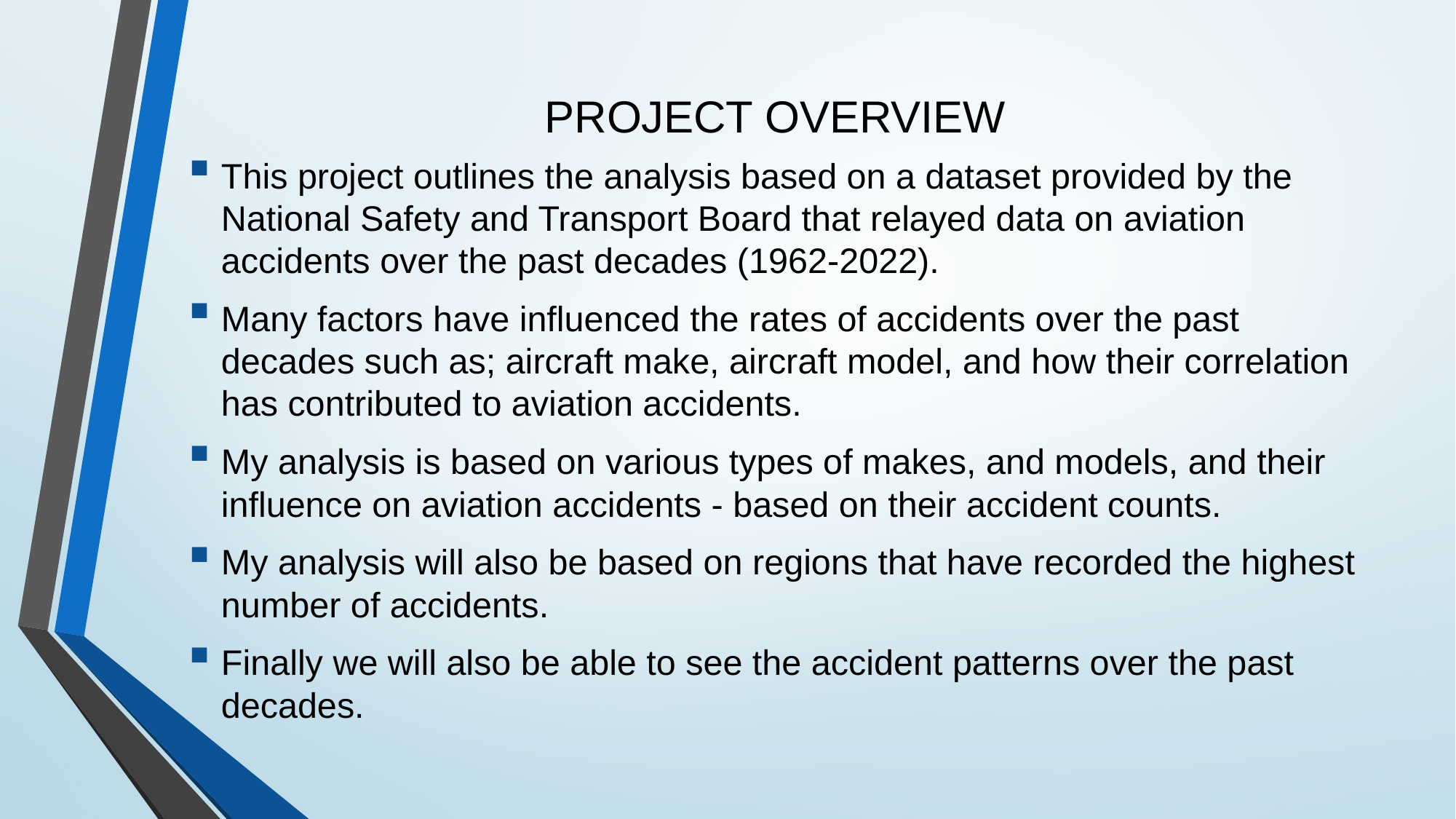

# PROJECT OVERVIEW
This project outlines the analysis based on a dataset provided by the National Safety and Transport Board that relayed data on aviation accidents over the past decades (1962-2022).
Many factors have influenced the rates of accidents over the past decades such as; aircraft make, aircraft model, and how their correlation has contributed to aviation accidents.
My analysis is based on various types of makes, and models, and their influence on aviation accidents - based on their accident counts.
My analysis will also be based on regions that have recorded the highest number of accidents.
Finally we will also be able to see the accident patterns over the past decades.